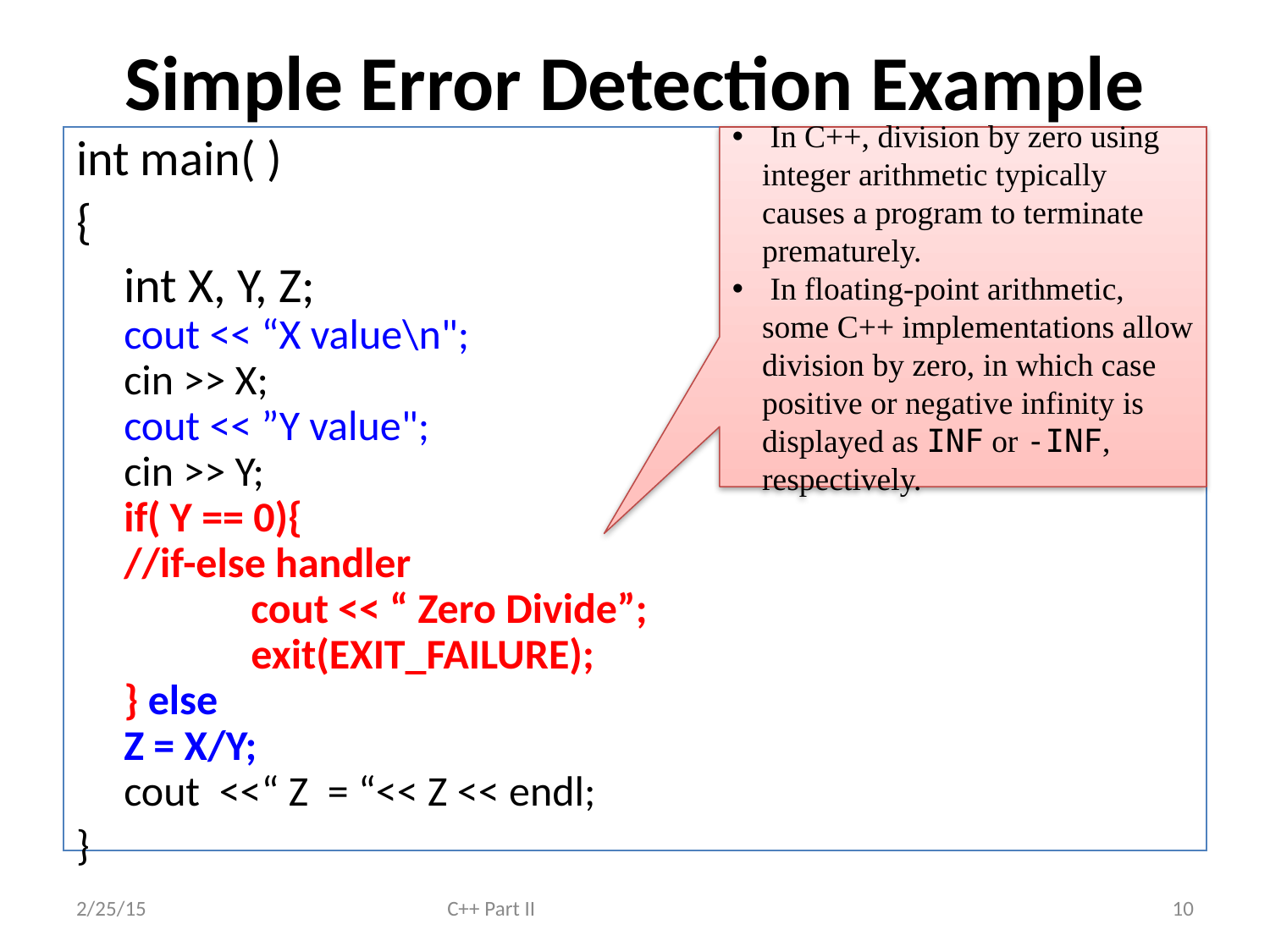

# Simple Error Detection Example
int main( )
{
	int X, Y, Z;
cout << “X value\n";
cin >> X;
cout << ”Y value";
cin >> Y;
	if( Y == 0){							//if-else handler
		cout << “ Zero Divide”;
		exit(EXIT_FAILURE);
	} else
Z = X/Y;
cout  <<“ Z  = “<< Z << endl;
}
 In C++, division by zero using integer arithmetic typically causes a program to terminate prematurely.
 In floating-point arithmetic, some C++ implementations allow division by zero, in which case positive or negative infinity is displayed as INF or -INF, respectively.
2/25/15
C++ Part II
10